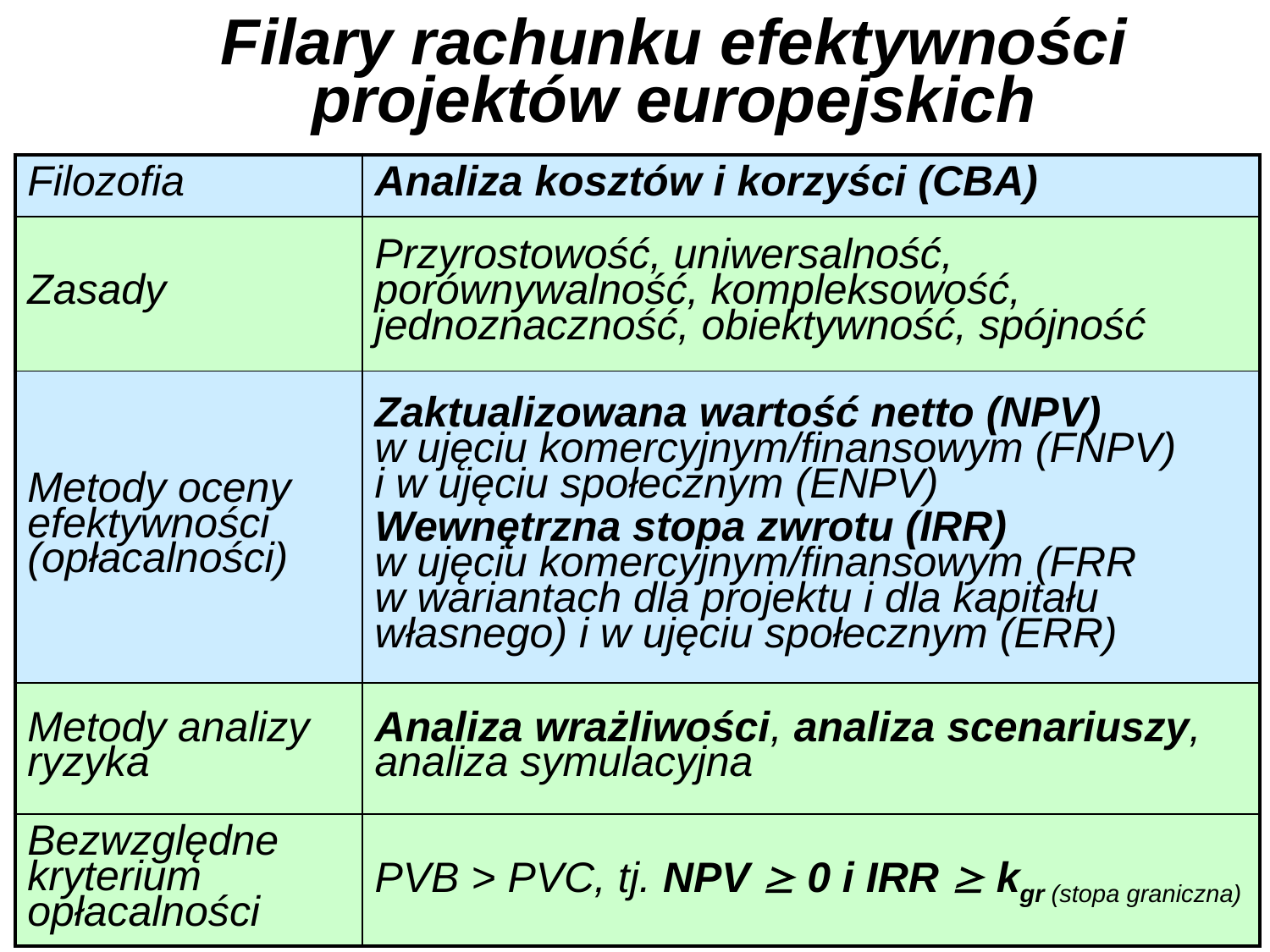

# Filary rachunku efektywności projektów europejskich
| Filozofia | Analiza kosztów i korzyści (CBA) |
| --- | --- |
| Zasady | Przyrostowość, uniwersalność, porównywalność, kompleksowość, jednoznaczność, obiektywność, spójność |
| Metody oceny efektywności (opłacalności) | Zaktualizowana wartość netto (NPV) w ujęciu komercyjnym/finansowym (FNPV) i w ujęciu społecznym (ENPV) Wewnętrzna stopa zwrotu (IRR) w ujęciu komercyjnym/finansowym (FRR w wariantach dla projektu i dla kapitału własnego) i w ujęciu społecznym (ERR) |
| Metody analizy ryzyka | Analiza wrażliwości, analiza scenariuszy, analiza symulacyjna |
| Bezwzględne kryterium opłacalności | PVB > PVC, tj. NPV ≥ 0 i IRR ≥ kgr (stopa graniczna) |